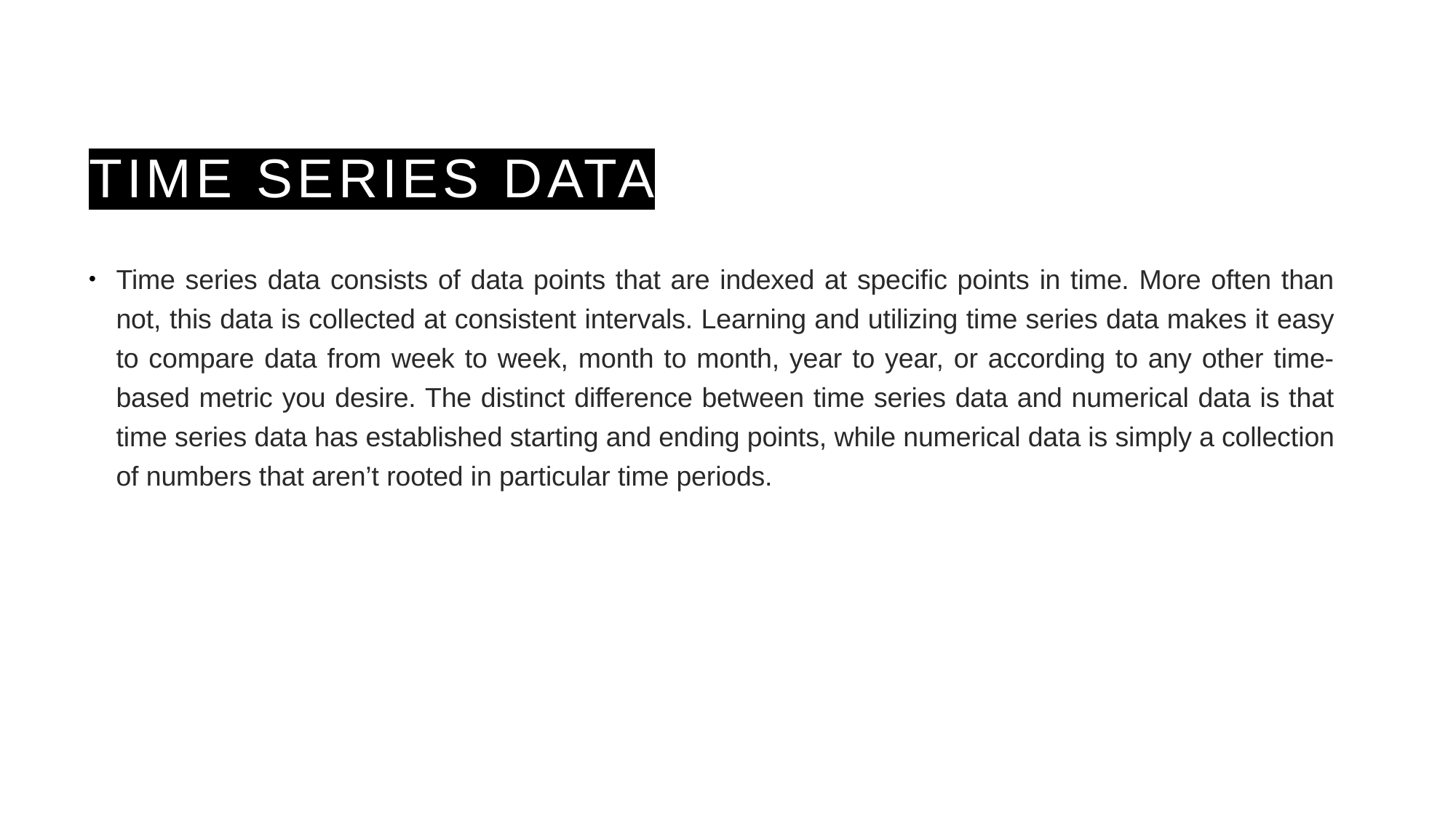

# Time series data
Time series data consists of data points that are indexed at specific points in time. More often than not, this data is collected at consistent intervals. Learning and utilizing time series data makes it easy to compare data from week to week, month to month, year to year, or according to any other time-based metric you desire. The distinct difference between time series data and numerical data is that time series data has established starting and ending points, while numerical data is simply a collection of numbers that aren’t rooted in particular time periods.